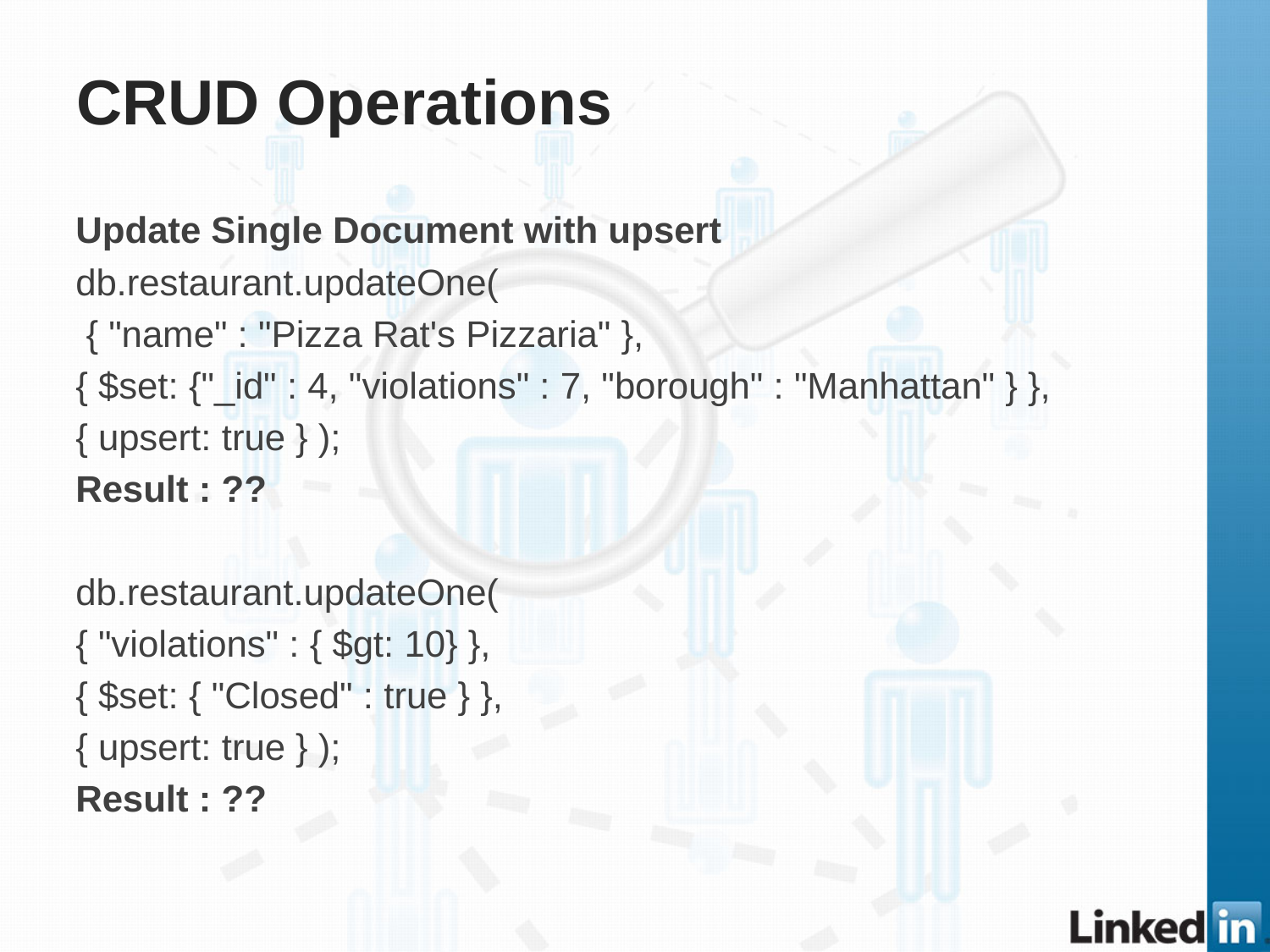

# CRUD Operations
Update Single Document with upsert
db.restaurant.updateOne(
 { "name" : "Pizza Rat's Pizzaria" },
{ $set: {"_id" : 4, "violations" : 7, "borough" : "Manhattan" } },
{ upsert: true } );
Result : ??

db.restaurant.updateOne(
{ "violations" : { $gt: 10} },
{ $set: { "Closed" : true } },
{ upsert: true } );
Result : ??